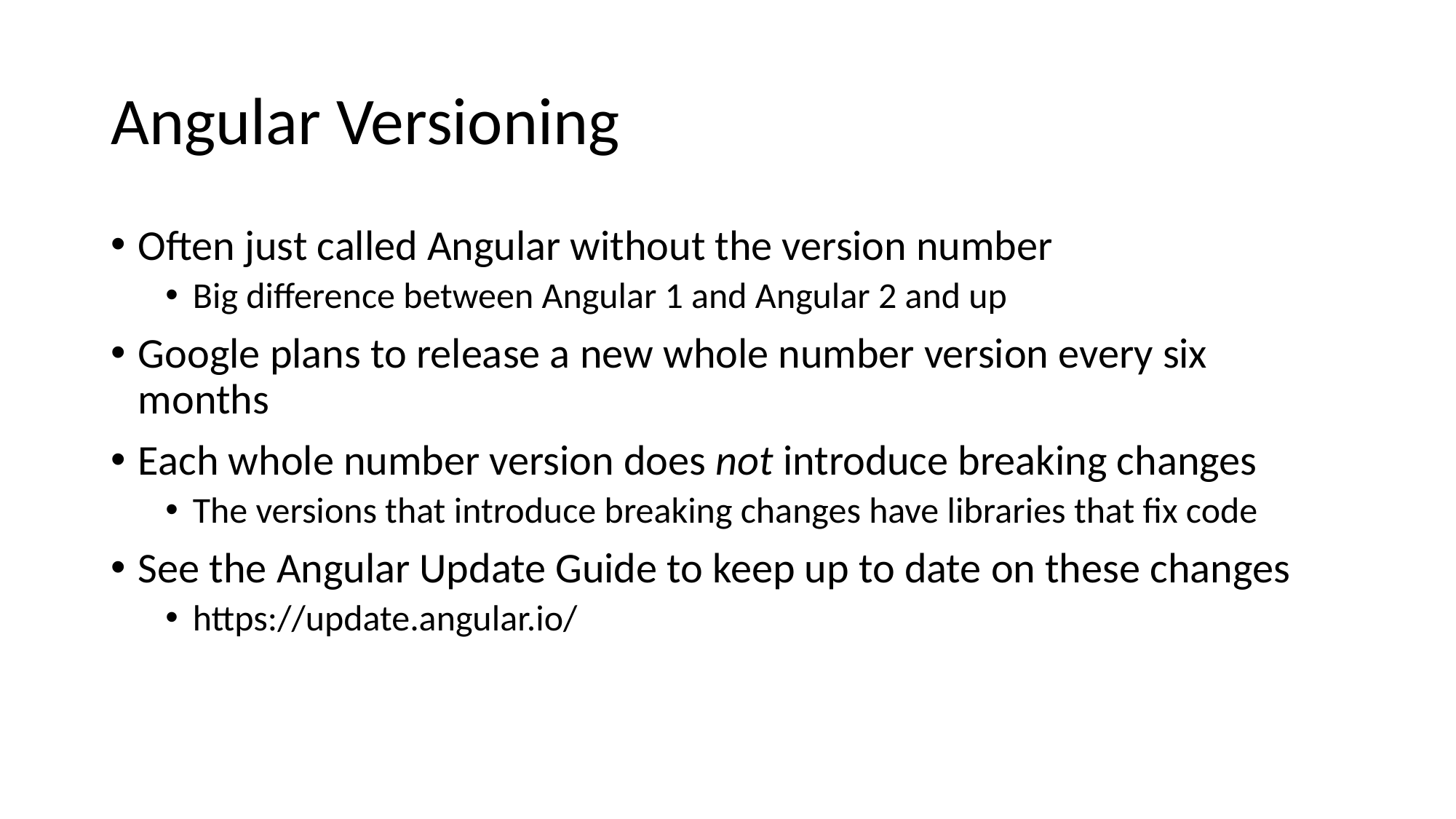

# Angular Versioning
Often just called Angular without the version number
Big difference between Angular 1 and Angular 2 and up
Google plans to release a new whole number version every six months
Each whole number version does not introduce breaking changes
The versions that introduce breaking changes have libraries that fix code
See the Angular Update Guide to keep up to date on these changes
https://update.angular.io/